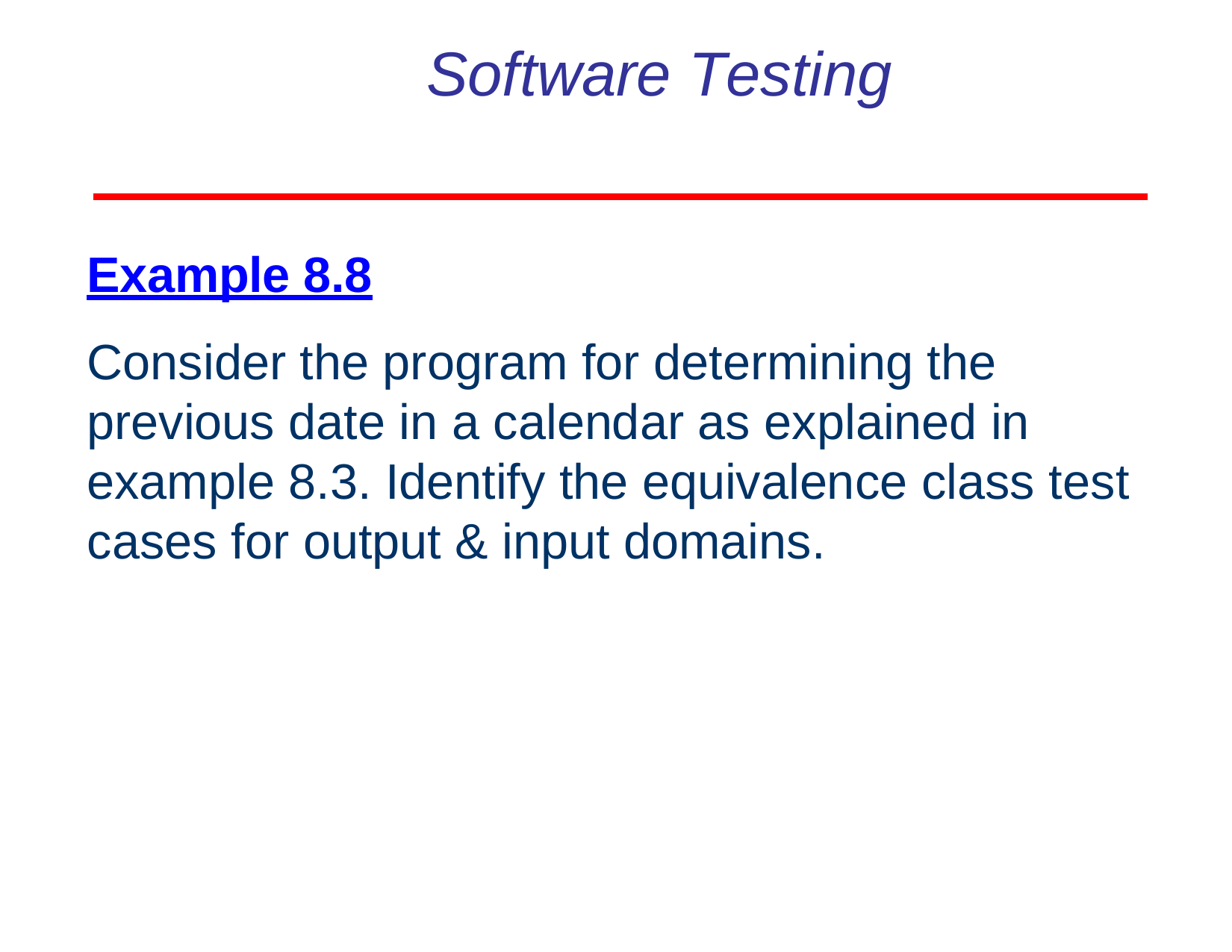

# Software Testing

Example 8.8
Consider the program for determining the previous date in a calendar as explained in example 8.3. Identify the equivalence class test cases for output & input domains.